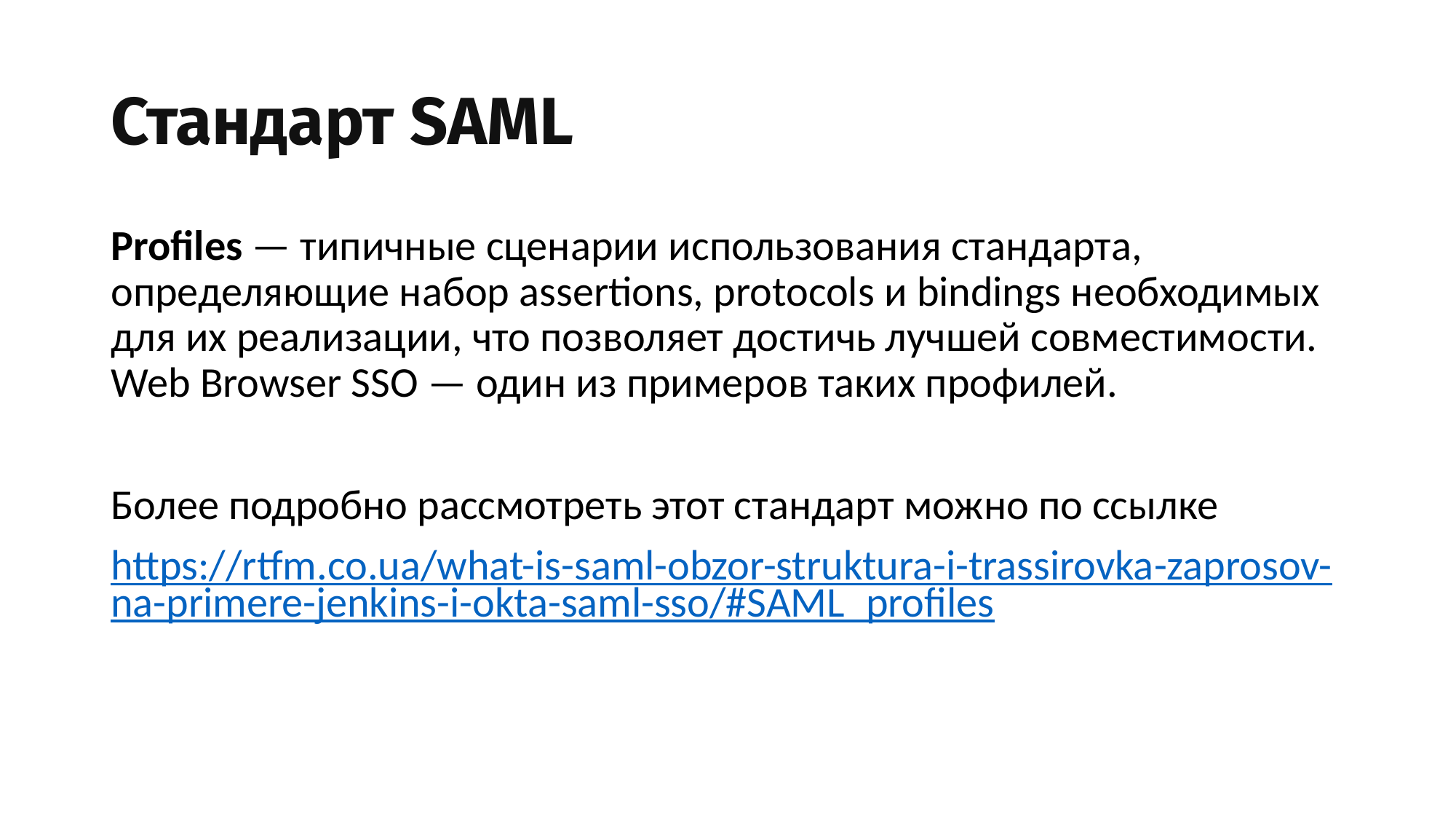

# Стандарт SAML
Profiles — типичные сценарии использования стандарта, определяющие набор assertions, protocols и bindings необходимых для их реализации, что позволяет достичь лучшей совместимости. Web Browser SSO — один из примеров таких профилей.

Более подробно рассмотреть этот стандарт можно по ссылке
https://rtfm.co.ua/what-is-saml-obzor-struktura-i-trassirovka-zaprosov-na-primere-jenkins-i-okta-saml-sso/#SAML_profiles